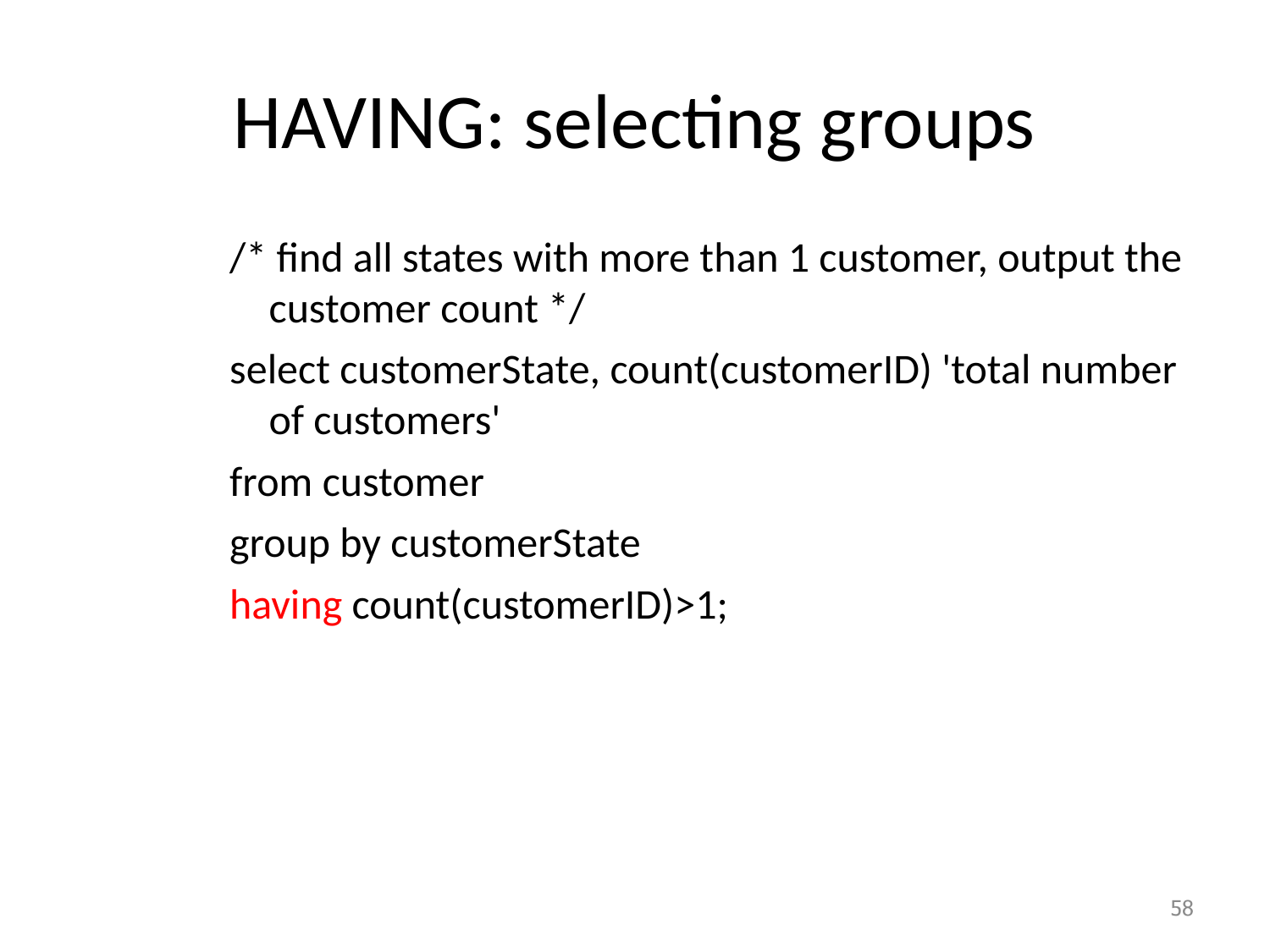

# HAVING: selecting groups
/* find all states with more than 1 customer, output the customer count */
select customerState, count(customerID) 'total number of customers'
from customer
group by customerState
having count(customerID)>1;
58